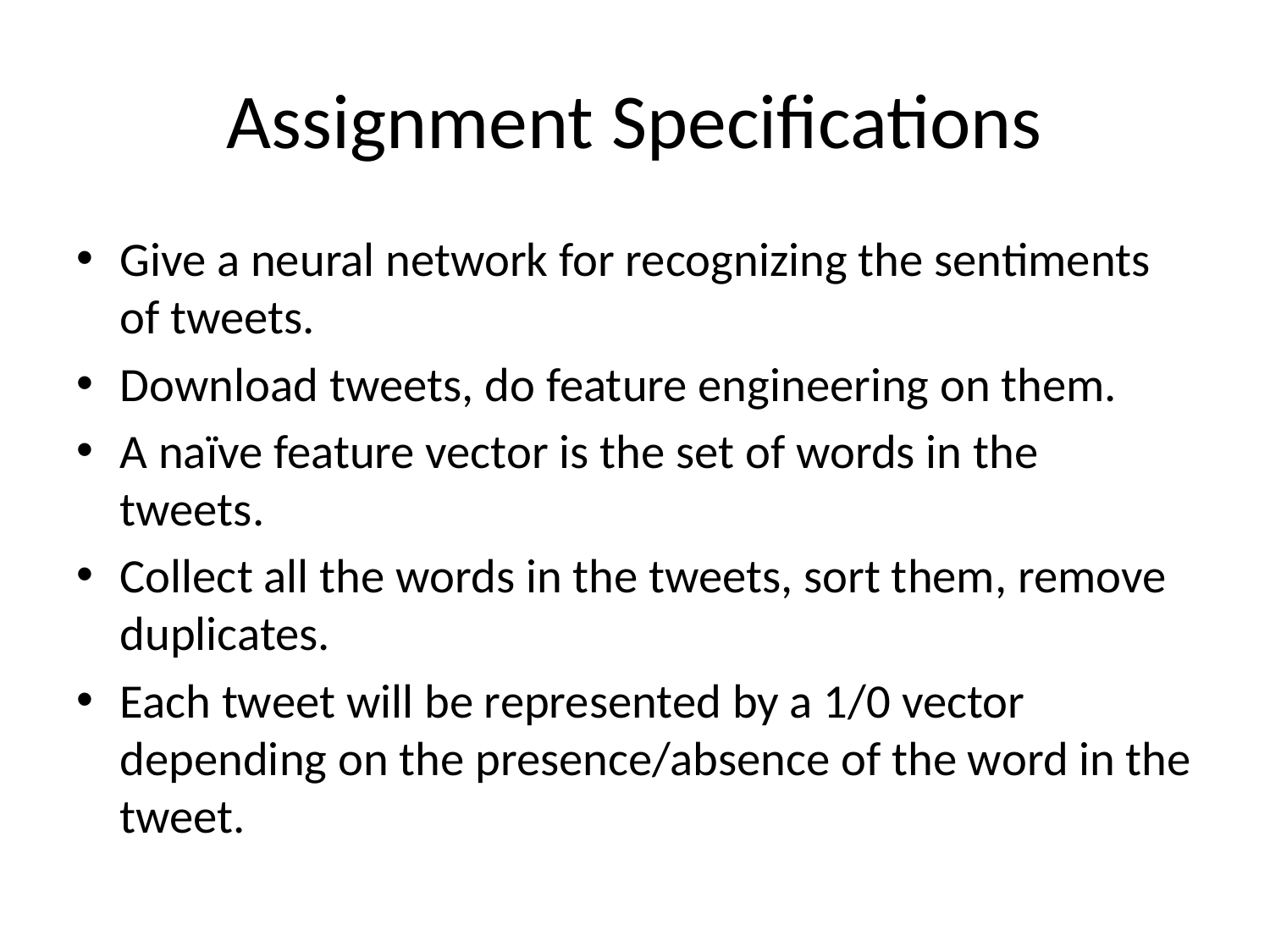

# Assignment Specifications
Give a neural network for recognizing the sentiments of tweets.
Download tweets, do feature engineering on them.
A naïve feature vector is the set of words in the tweets.
Collect all the words in the tweets, sort them, remove duplicates.
Each tweet will be represented by a 1/0 vector depending on the presence/absence of the word in the tweet.